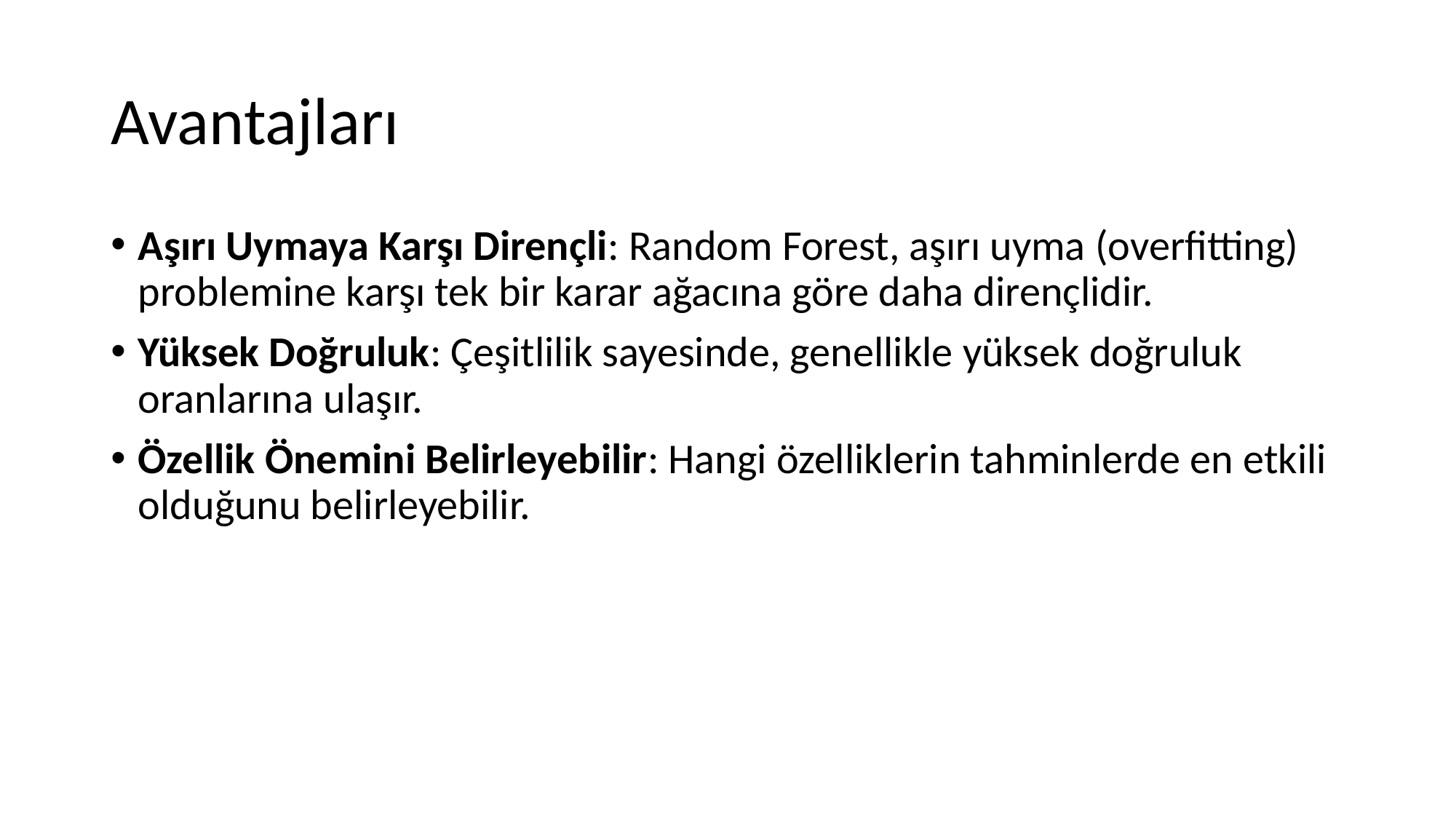

# Avantajları
Aşırı Uymaya Karşı Dirençli: Random Forest, aşırı uyma (overfitting) problemine karşı tek bir karar ağacına göre daha dirençlidir.
Yüksek Doğruluk: Çeşitlilik sayesinde, genellikle yüksek doğruluk oranlarına ulaşır.
Özellik Önemini Belirleyebilir: Hangi özelliklerin tahminlerde en etkili olduğunu belirleyebilir.